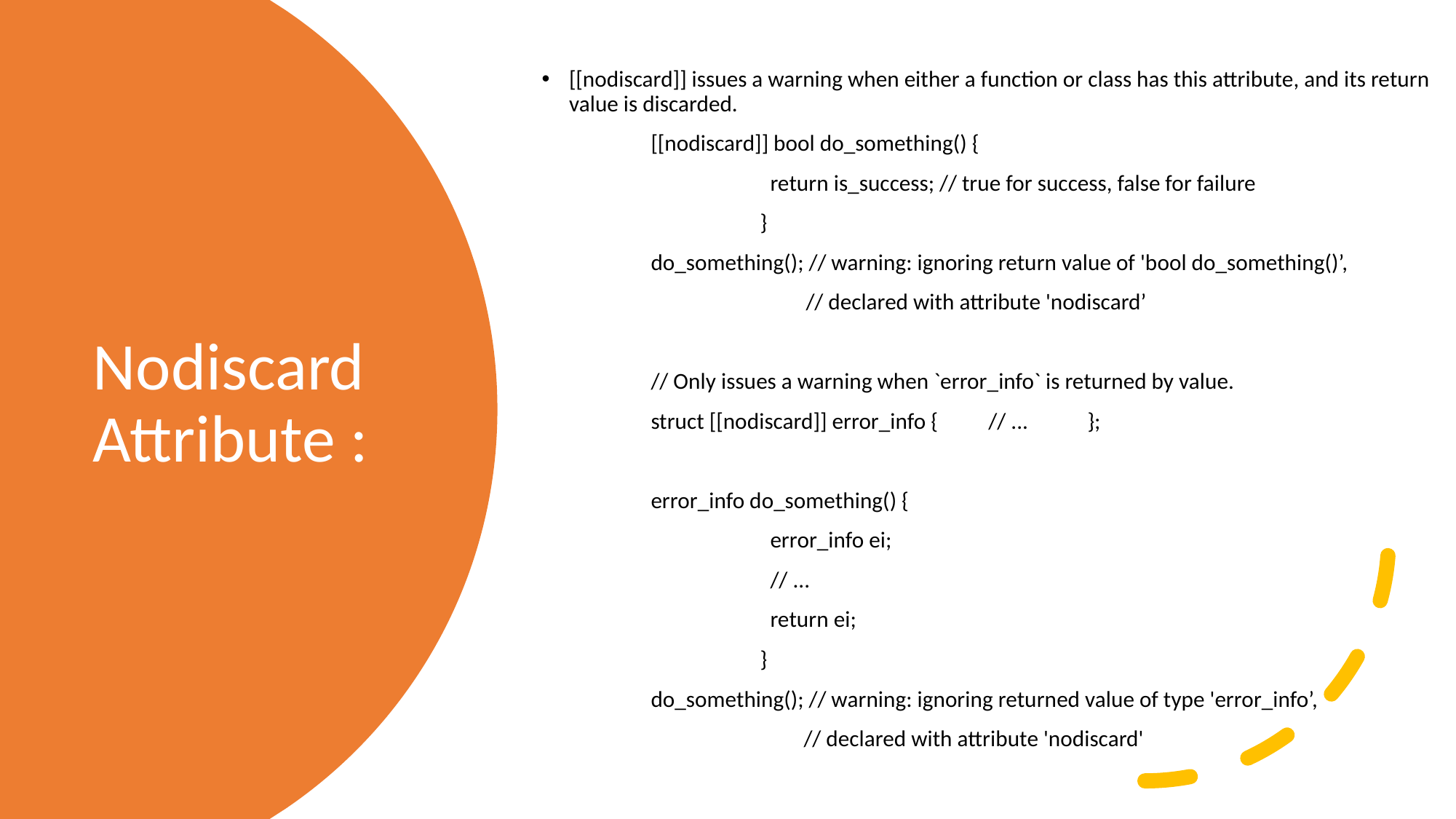

[[nodiscard]] issues a warning when either a function or class has this attribute, and its return value is discarded.
	[[nodiscard]] bool do_something() {
		  return is_success; // true for success, false for failure
		}
	do_something(); // warning: ignoring return value of 'bool do_something()’,
		         // declared with attribute 'nodiscard’

	// Only issues a warning when `error_info` is returned by value.
	struct [[nodiscard]] error_info { 	  // ...	};

	error_info do_something() {
		  error_info ei;
		  // ...
		  return ei;
		}
	do_something(); // warning: ignoring returned value of type 'error_info’,
       	                              // declared with attribute 'nodiscard'
# Nodiscard Attribute :